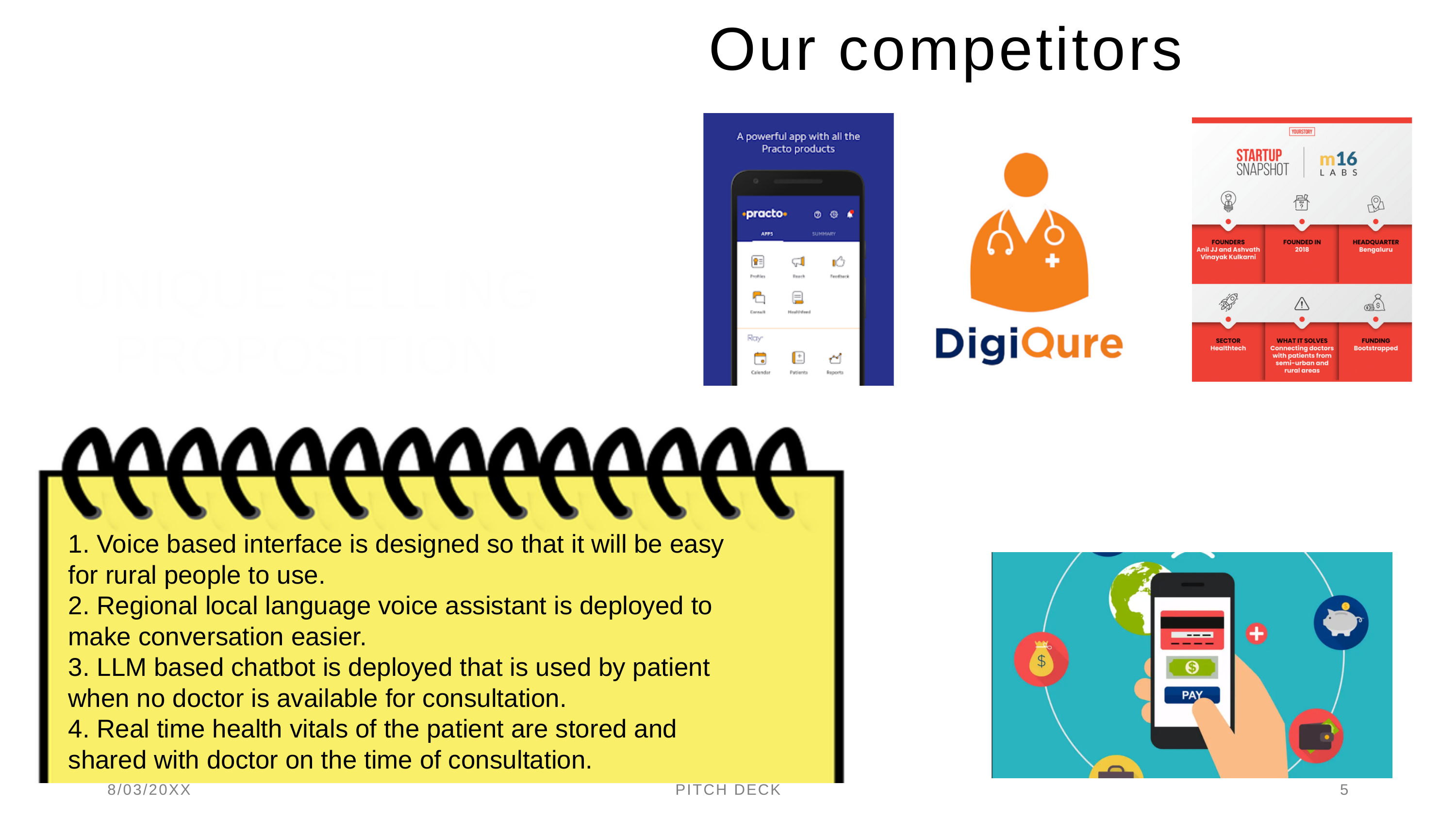

Our competitors

UNIQUE SELLING PROPOSITION

1. Voice based interface is designed so that it will be easy for rural people to use.
2. Regional local language voice assistant is deployed to make conversation easier.
3. LLM based chatbot is deployed that is used by patient when no doctor is available for consultation.
4. Real time health vitals of the patient are stored and shared with doctor on the time of consultation.

8/03/20XX
PITCH DECK
5